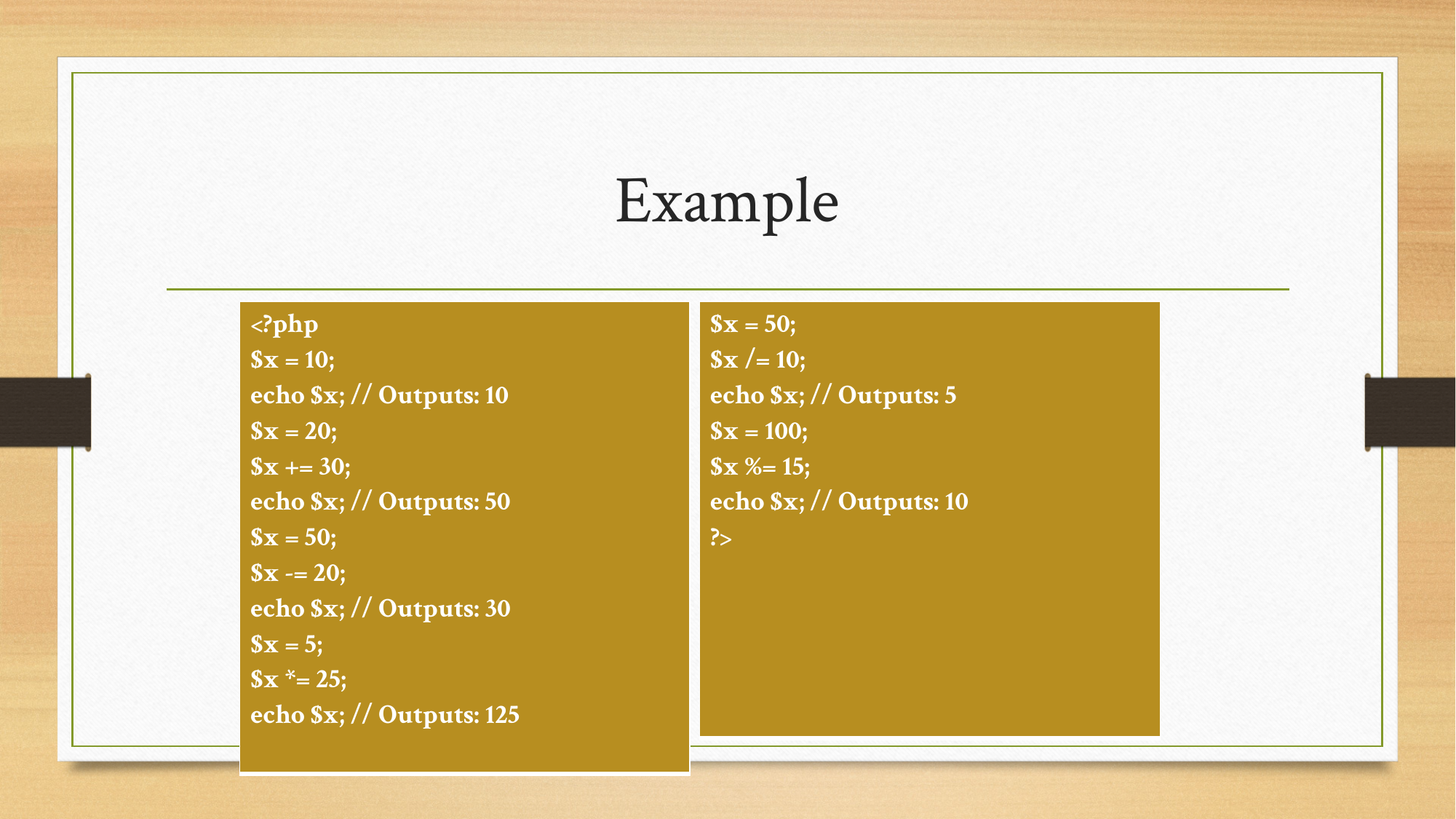

# Example
| <?php $x = 10; echo $x; // Outputs: 10 $x = 20; $x += 30; echo $x; // Outputs: 50 $x = 50; $x -= 20; echo $x; // Outputs: 30 $x = 5; $x \*= 25; echo $x; // Outputs: 125 |
| --- |
| $x = 50; $x /= 10; echo $x; // Outputs: 5 $x = 100; $x %= 15; echo $x; // Outputs: 10 ?> |
| --- |